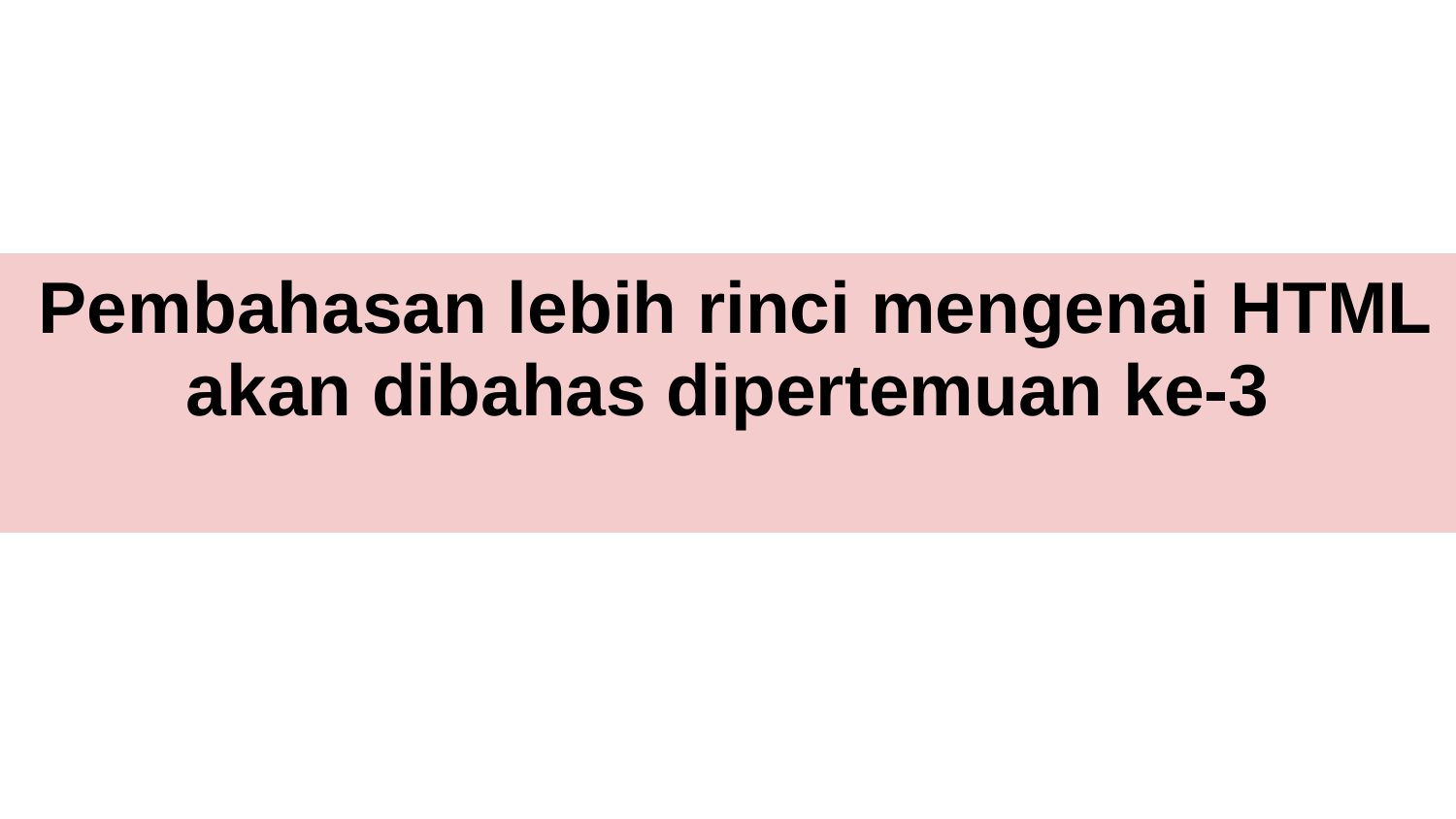

Pembahasan lebih rinci mengenai HTML akan dibahas dipertemuan ke-3